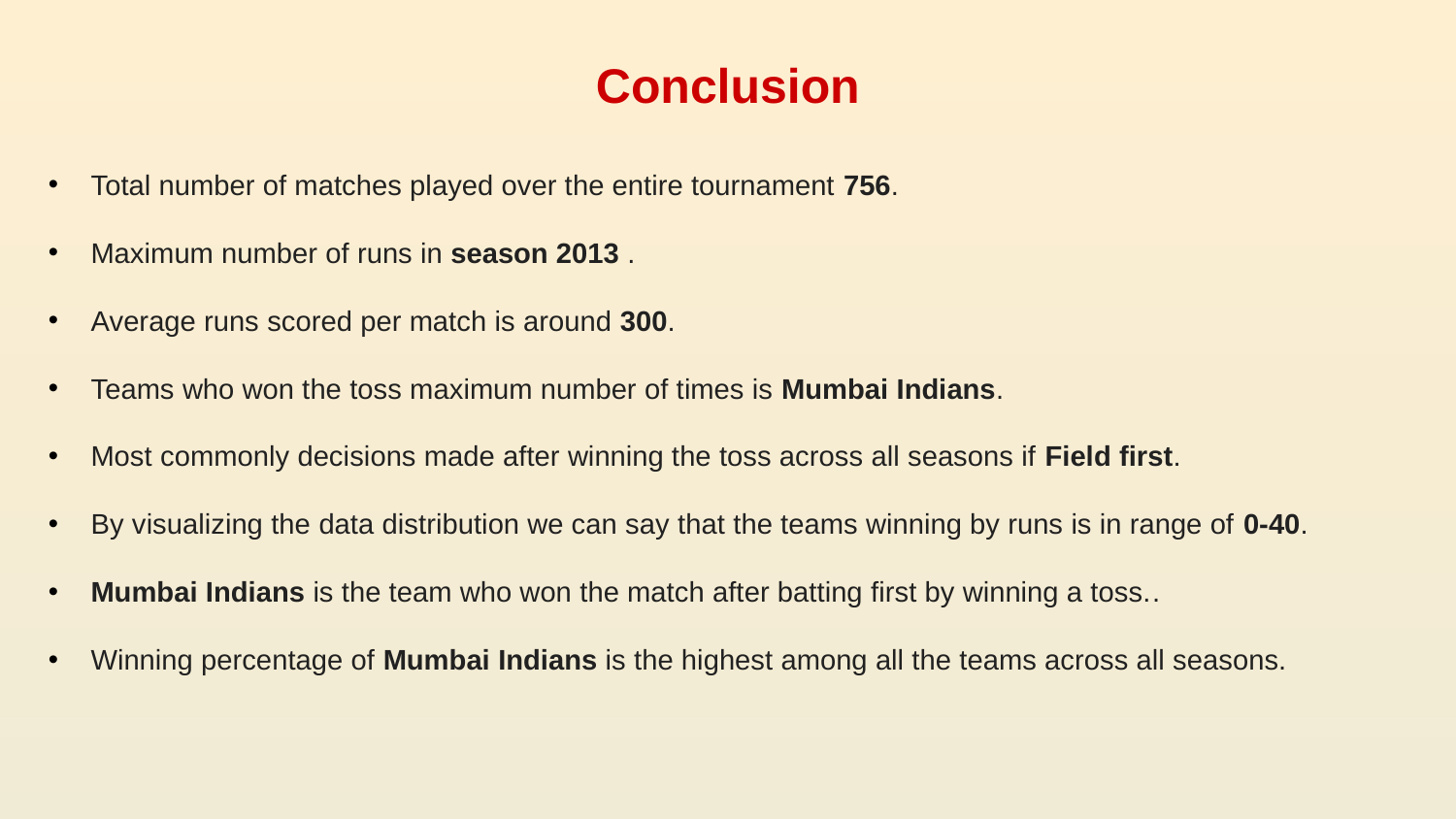

# Conclusion
 Total number of matches played over the entire tournament 756.

 Maximum number of runs in season 2013 .

 Average runs scored per match is around 300.

 Teams who won the toss maximum number of times is Mumbai Indians.

 Most commonly decisions made after winning the toss across all seasons if Field first.

 By visualizing the data distribution we can say that the teams winning by runs is in range of 0-40.

 Mumbai Indians is the team who won the match after batting first by winning a toss..

 Winning percentage of Mumbai Indians is the highest among all the teams across all seasons.